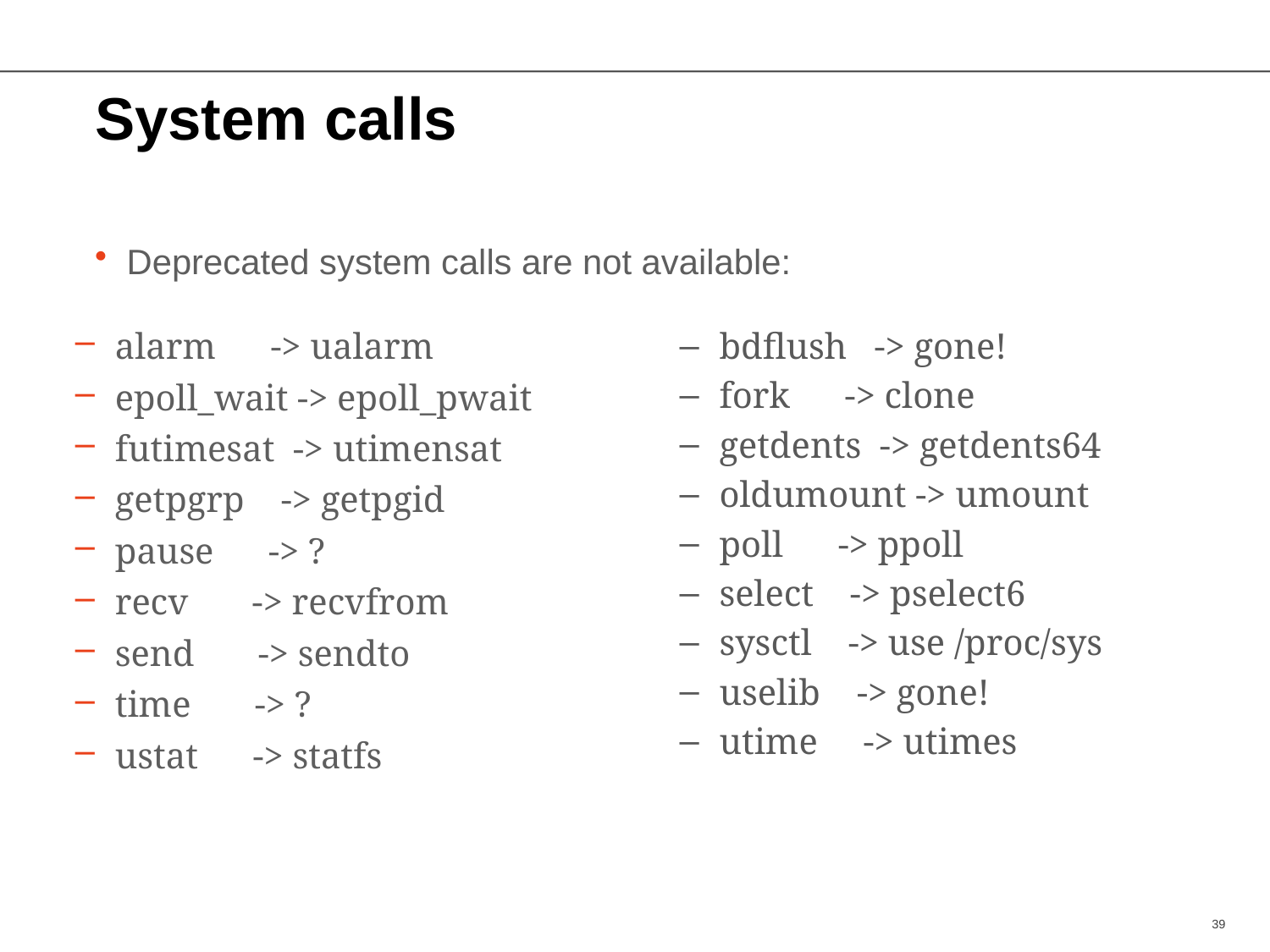

# System calls
Deprecated system calls are not available:
alarm      -> ualarm
epoll_wait -> epoll_pwait
futimesat  -> utimensat
getpgrp    -> getpgid
pause      -> ?
recv       -> recvfrom
send       -> sendto
time       -> ?
ustat      -> statfs
bdflush   -> gone!
fork      -> clone
getdents  -> getdents64
oldumount -> umount
poll      -> ppoll
select    -> pselect6
sysctl    -> use /proc/sys
uselib    -> gone!
utime     -> utimes
39